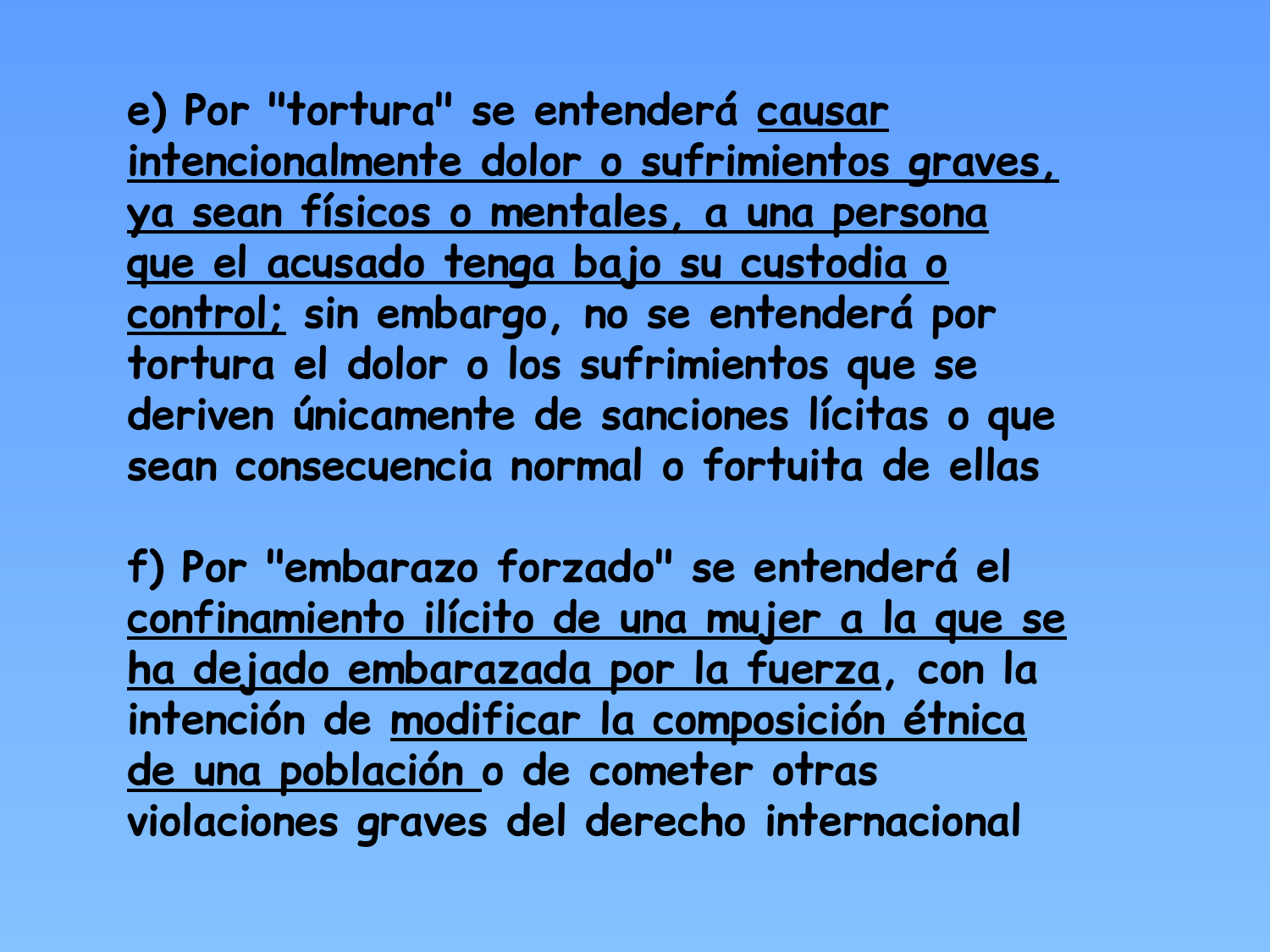

e) Por "tortura" se entenderá causar intencionalmente dolor o sufrimientos graves, ya sean físicos o mentales, a una persona que el acusado tenga bajo su custodia o control; sin embargo, no se entenderá por tortura el dolor o los sufrimientos que se deriven únicamente de sanciones lícitas o que sean consecuencia normal o fortuita de ellas

f) Por "embarazo forzado" se entenderá el confinamiento ilícito de una mujer a la que se ha dejado embarazada por la fuerza, con la intención de modificar la composición étnica de una población o de cometer otras violaciones graves del derecho internacional